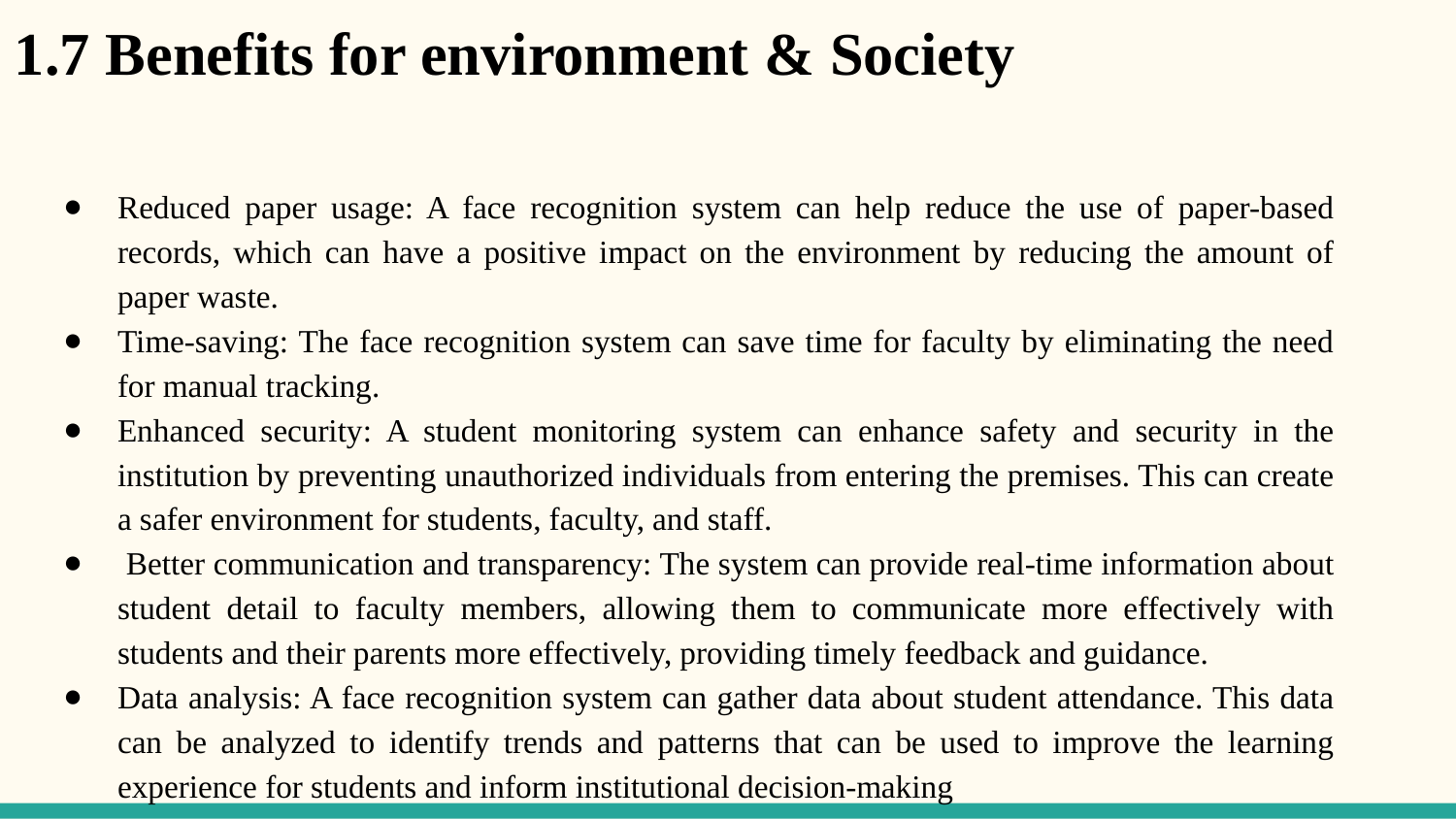

1.7 Benefits for environment & Society
Reduced paper usage: A face recognition system can help reduce the use of paper-based records, which can have a positive impact on the environment by reducing the amount of paper waste.
Time-saving: The face recognition system can save time for faculty by eliminating the need for manual tracking.
Enhanced security: A student monitoring system can enhance safety and security in the institution by preventing unauthorized individuals from entering the premises. This can create a safer environment for students, faculty, and staff.
 Better communication and transparency: The system can provide real-time information about student detail to faculty members, allowing them to communicate more effectively with students and their parents more effectively, providing timely feedback and guidance.
Data analysis: A face recognition system can gather data about student attendance. This data can be analyzed to identify trends and patterns that can be used to improve the learning experience for students and inform institutional decision-making